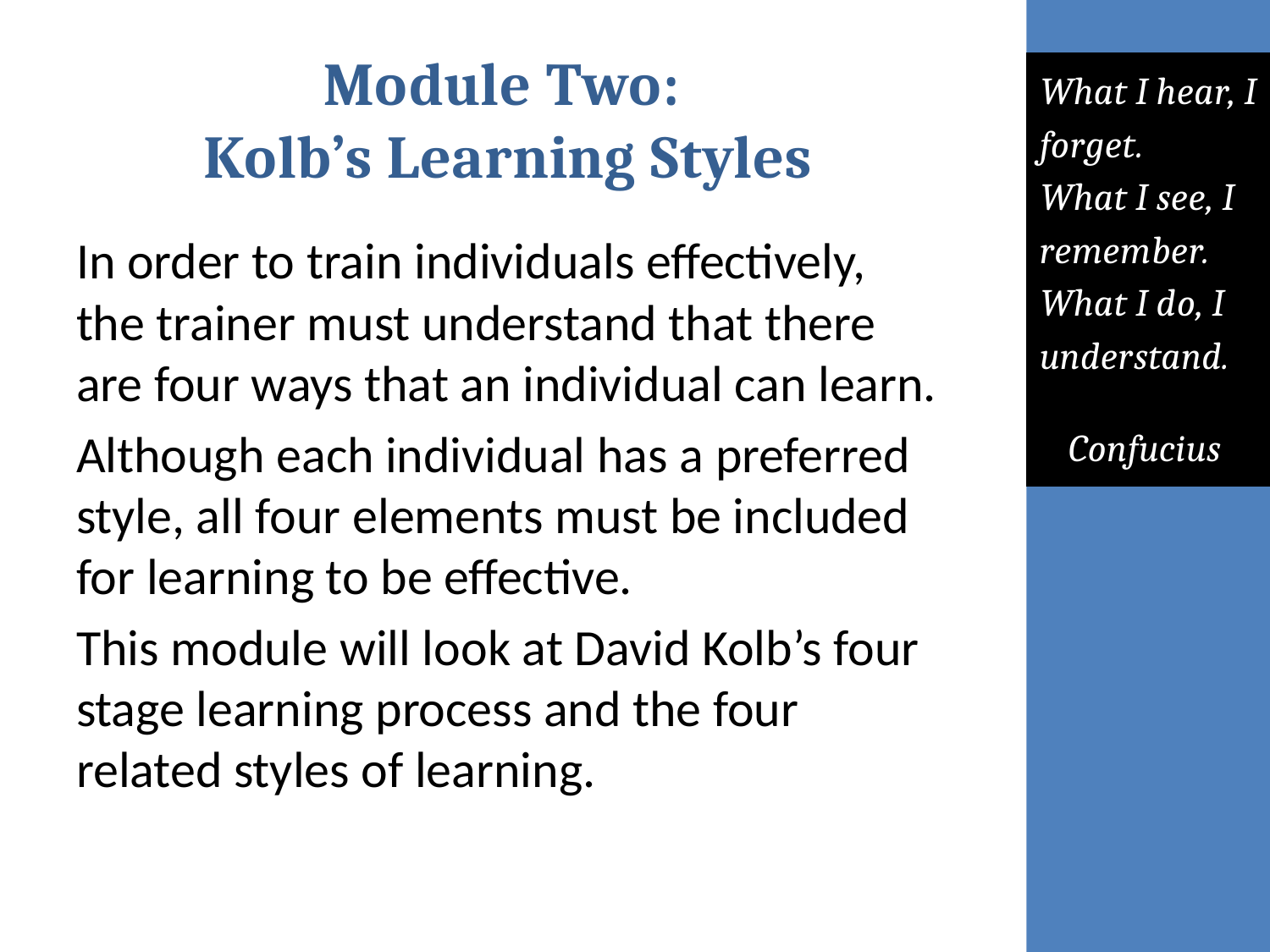

# Module Two: Kolb’s Learning Styles
What I hear, I forget.
What I see, I remember.
What I do, I understand.

Confucius

In order to train individuals effectively, the trainer must understand that there are four ways that an individual can learn.
Although each individual has a preferred style, all four elements must be included for learning to be effective.
This module will look at David Kolb’s four stage learning process and the four related styles of learning.